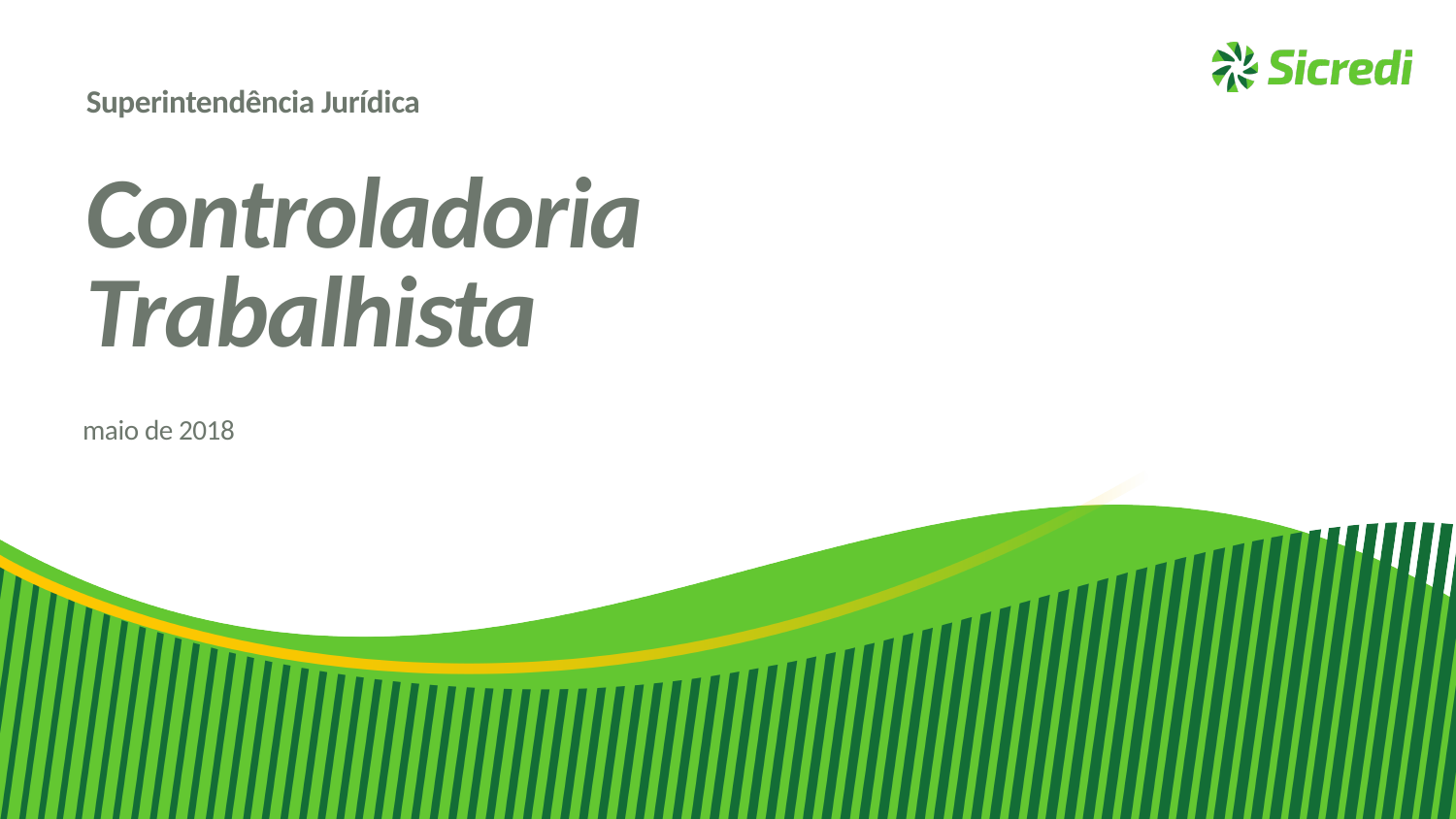

# Superintendência Jurídica
Controladoria Trabalhista
maio de 2018